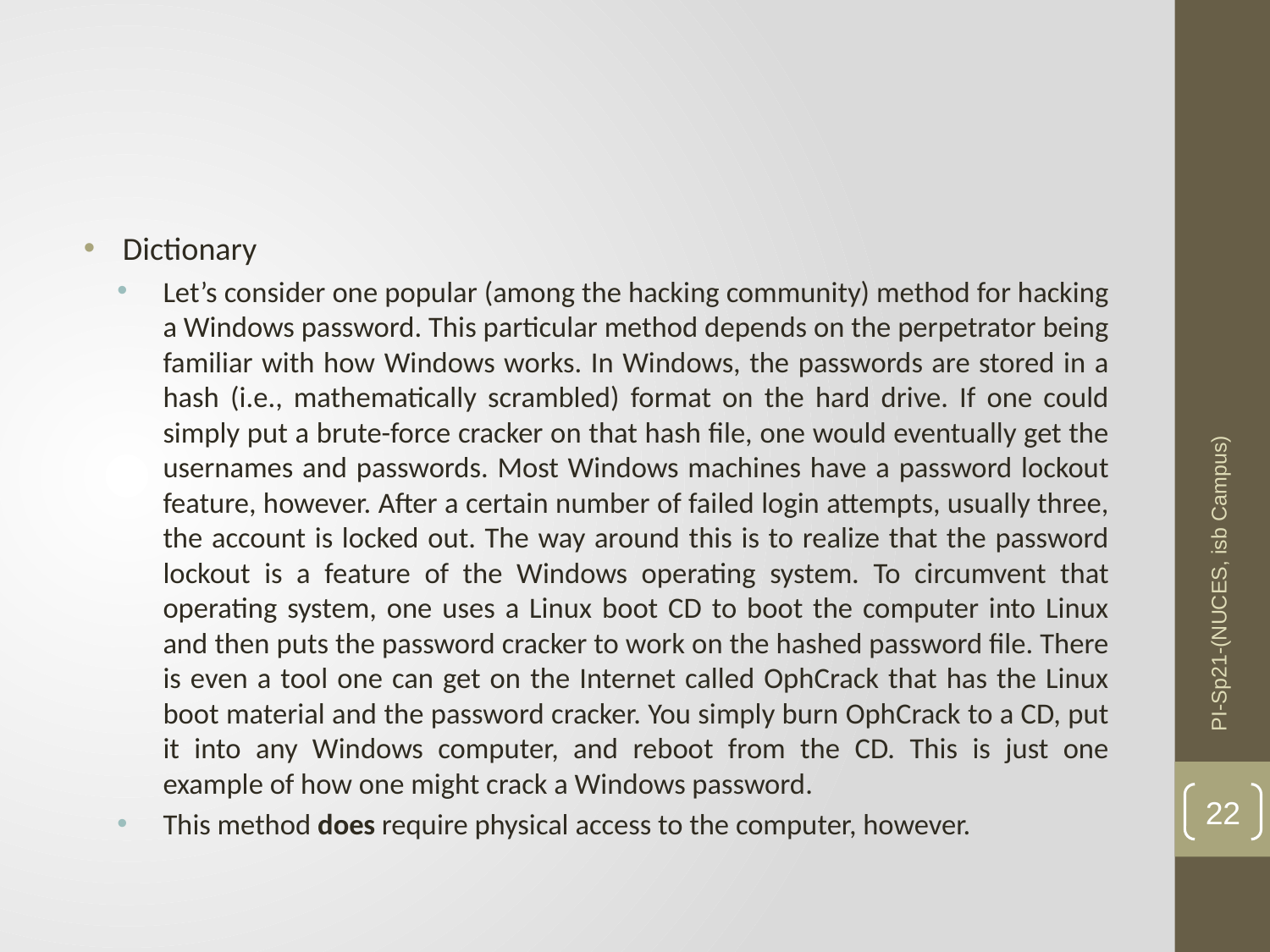

#
Dictionary
Let’s consider one popular (among the hacking community) method for hacking a Windows password. This particular method depends on the perpetrator being familiar with how Windows works. In Windows, the passwords are stored in a hash (i.e., mathematically scrambled) format on the hard drive. If one could simply put a brute-force cracker on that hash file, one would eventually get the usernames and passwords. Most Windows machines have a password lockout feature, however. After a certain number of failed login attempts, usually three, the account is locked out. The way around this is to realize that the password lockout is a feature of the Windows operating system. To circumvent that operating system, one uses a Linux boot CD to boot the computer into Linux and then puts the password cracker to work on the hashed password file. There is even a tool one can get on the Internet called OphCrack that has the Linux boot material and the password cracker. You simply burn OphCrack to a CD, put it into any Windows computer, and reboot from the CD. This is just one example of how one might crack a Windows password.
This method does require physical access to the computer, however.

PI-Sp21-(NUCES, isb Campus)
22